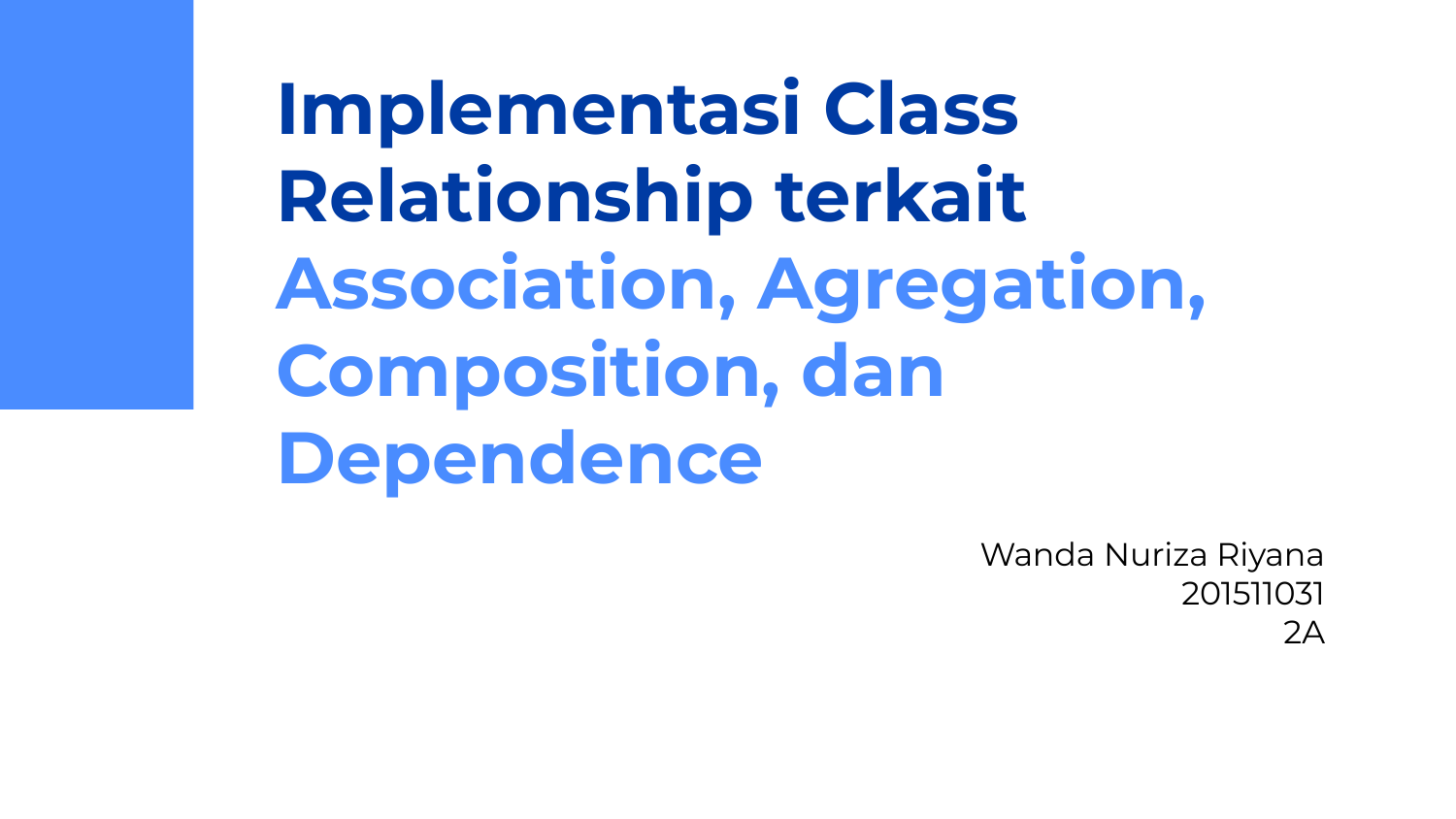

# Implementasi Class
Relationship terkait
Association, Agregation, Composition, dan Dependence
Wanda Nuriza Riyana
201511031
2A